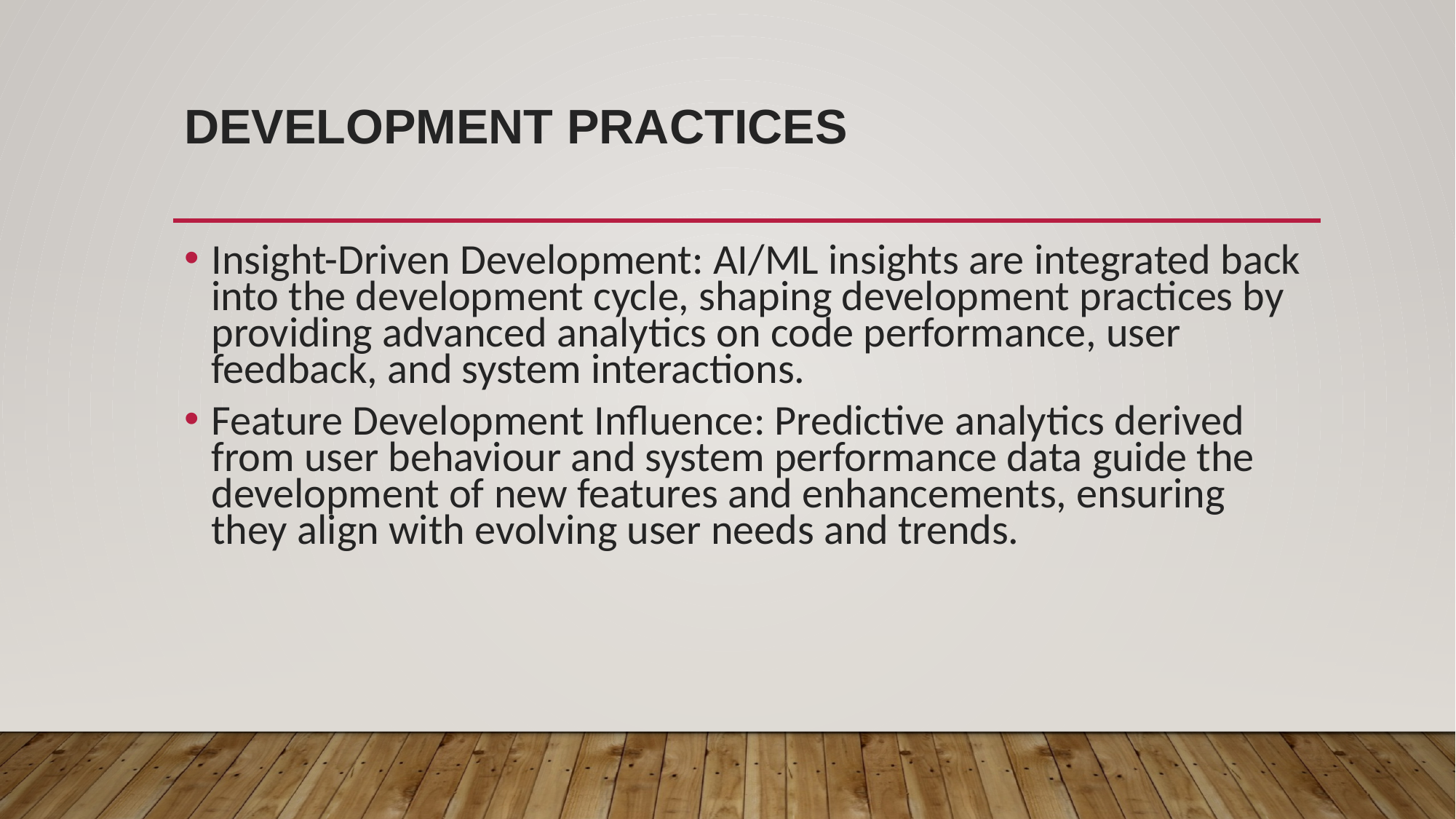

# Development Practices
Insight-Driven Development: AI/ML insights are integrated back into the development cycle, shaping development practices by providing advanced analytics on code performance, user feedback, and system interactions.
Feature Development Influence: Predictive analytics derived from user behaviour and system performance data guide the development of new features and enhancements, ensuring they align with evolving user needs and trends.